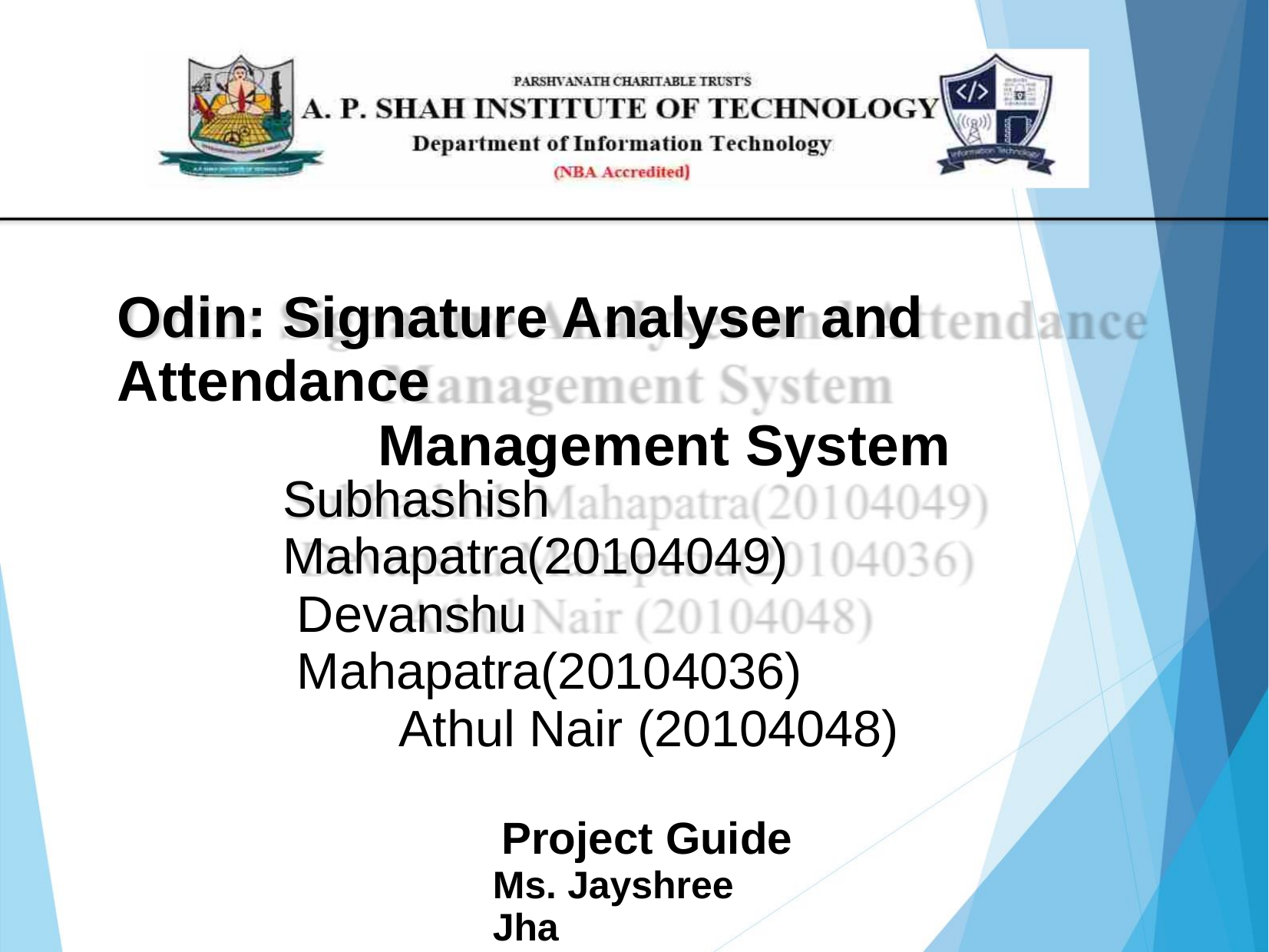

Odin: Signature Analyser and Attendance
Management System
Subhashish Mahapatra(20104049)
Devanshu Mahapatra(20104036)
Athul Nair (20104048)
Project Guide
Ms. Jayshree Jha